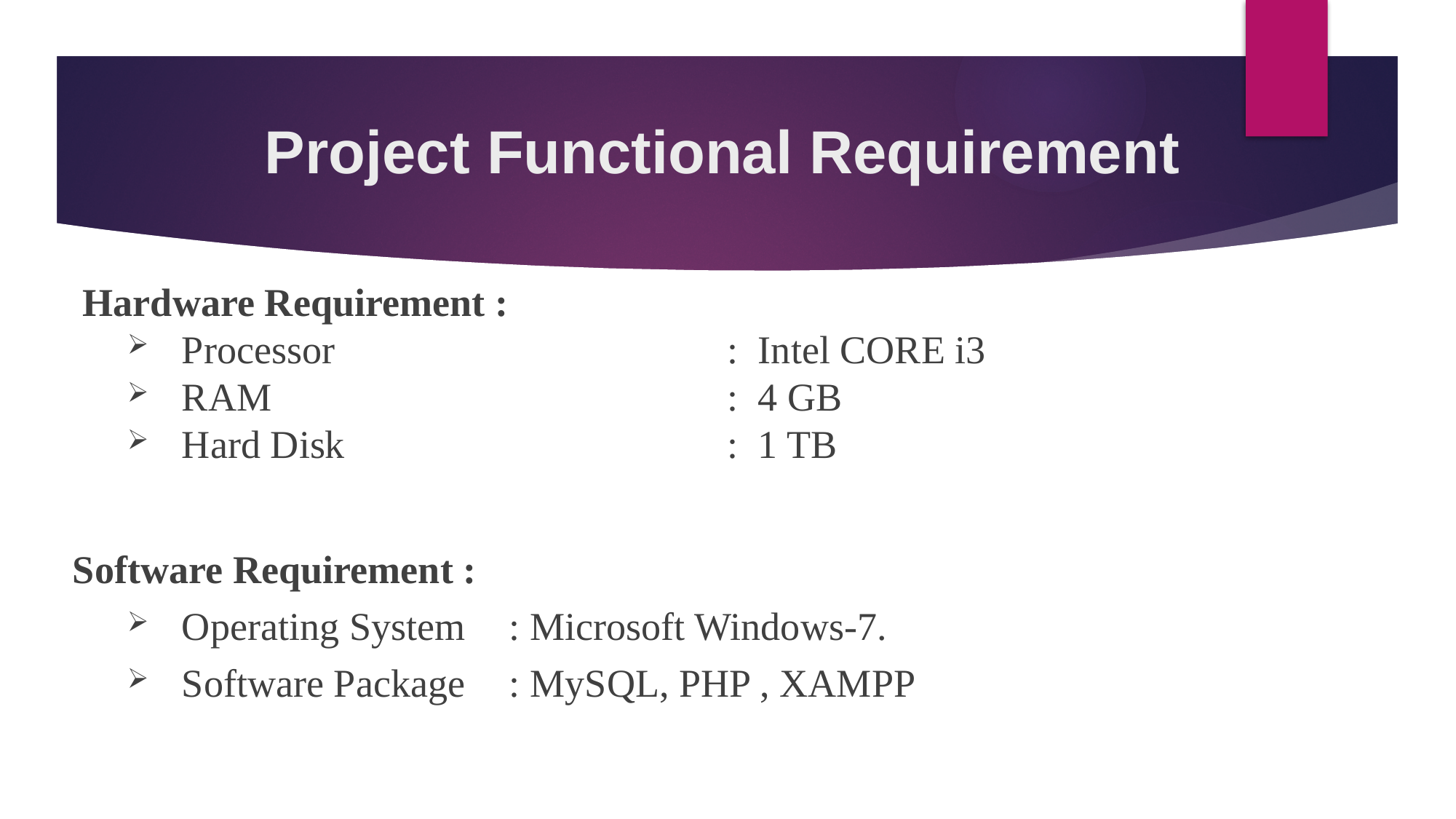

# Project Functional Requirement
 Hardware Requirement :
Processor				:  Intel CORE i3
RAM					:  4 GB
Hard Disk				:  1 TB

Software Requirement :
Operating System	: Microsoft Windows-7.
Software Package	: MySQL, PHP , XAMPP